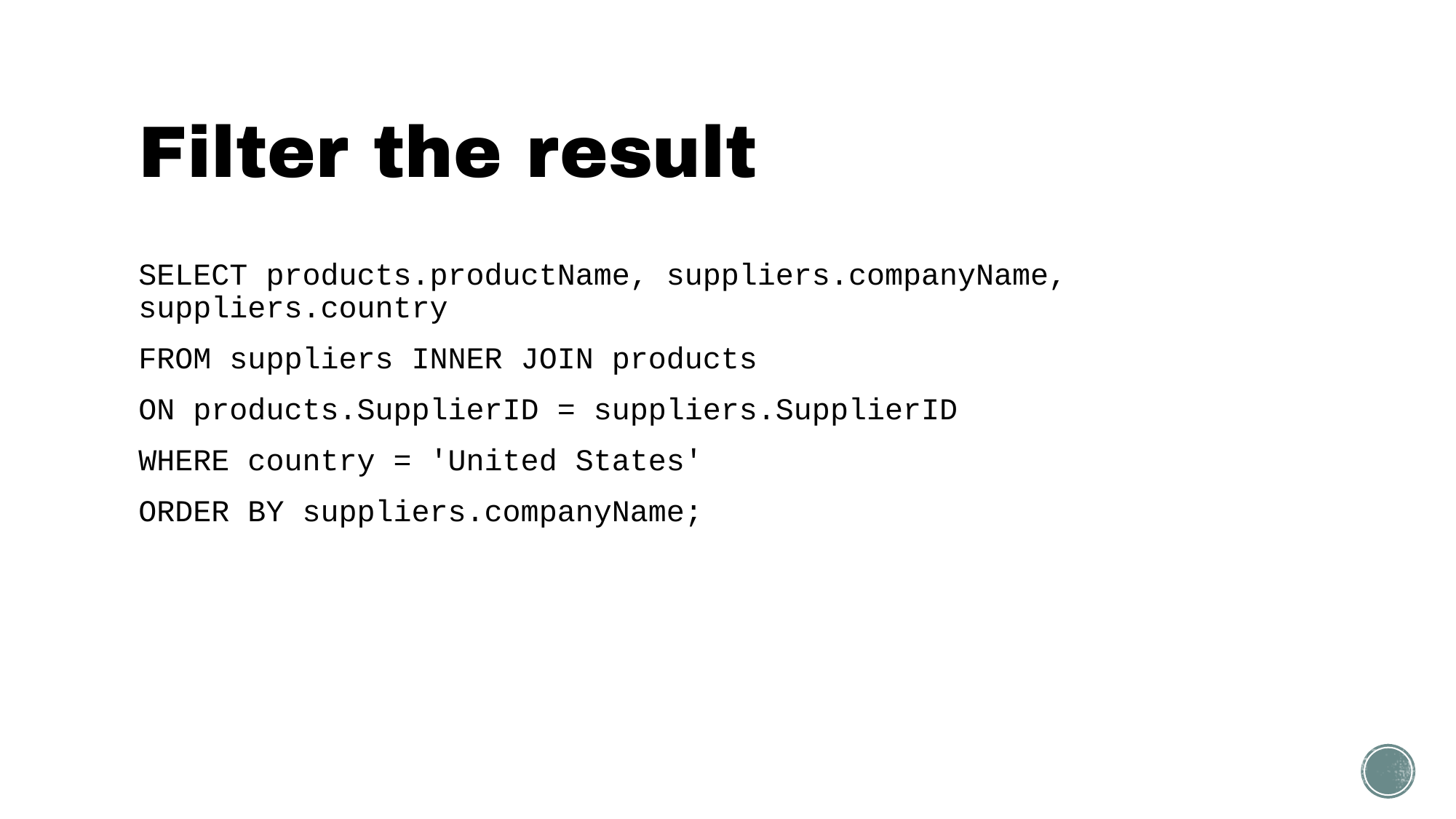

# Filter the result
SELECT products.productName, suppliers.companyName, suppliers.country
FROM suppliers INNER JOIN products
ON products.SupplierID = suppliers.SupplierID
WHERE country = 'United States'
ORDER BY suppliers.companyName;